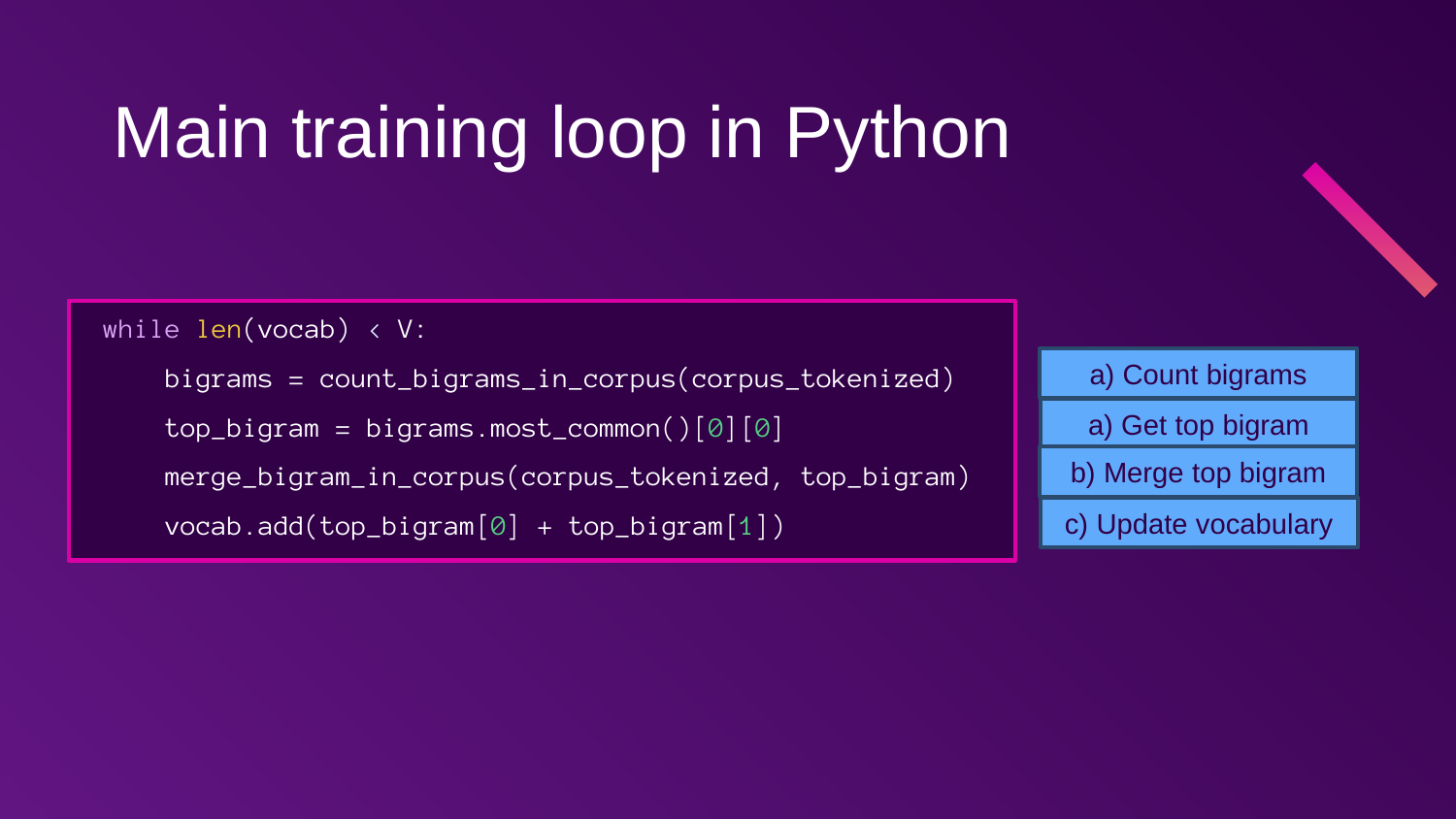

# Main training loop in Python
while len(vocab) < V:
    bigrams = count_bigrams_in_corpus(corpus_tokenized)
    top_bigram = bigrams.most_common()[0][0]
    merge_bigram_in_corpus(corpus_tokenized, top_bigram)
    vocab.add(top_bigram[0] + top_bigram[1])
a) Count bigrams
a) Get top bigram
b) Merge top bigram
c) Update vocabulary